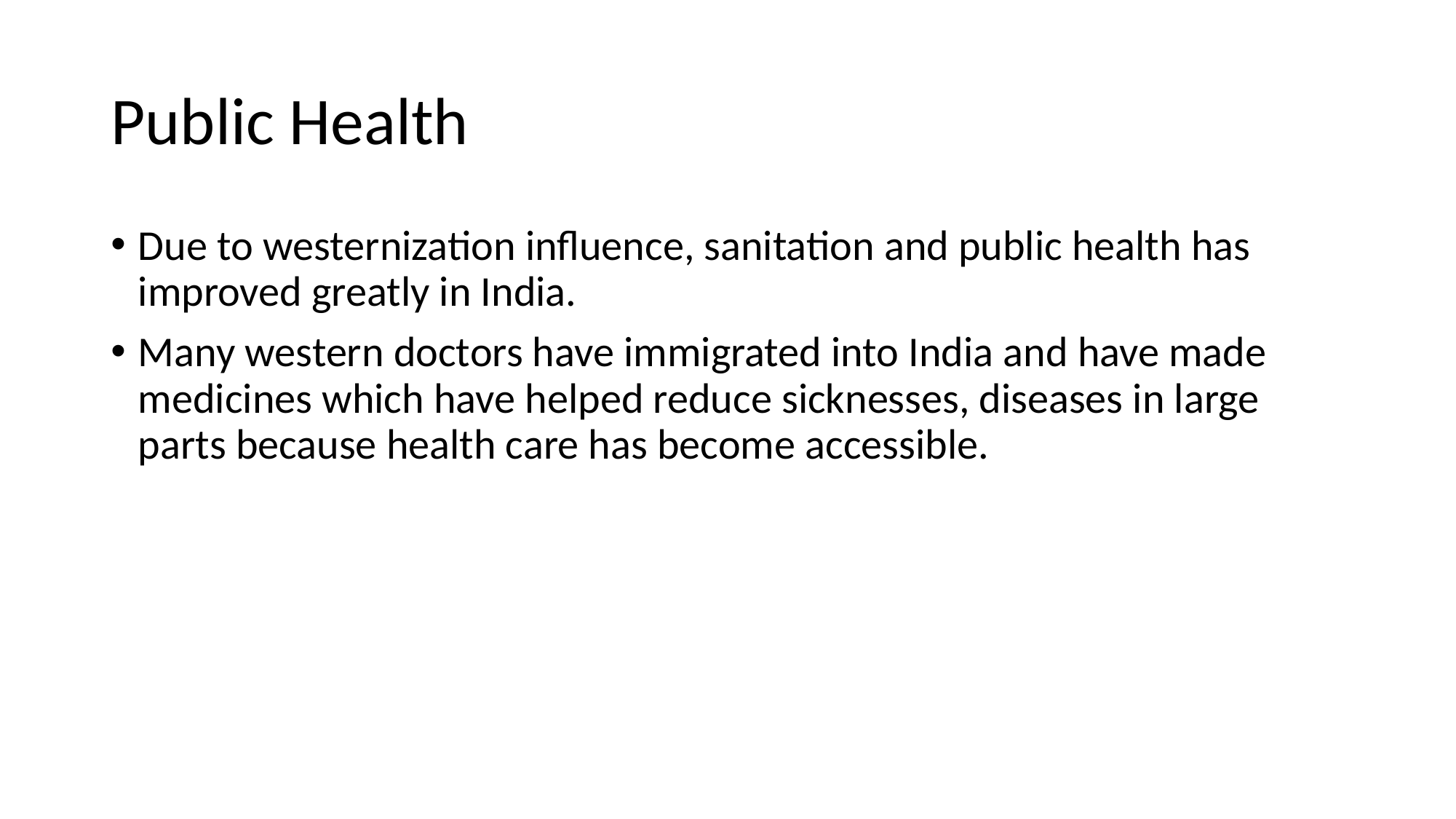

# Public Health
Due to westernization influence, sanitation and public health has improved greatly in India.
Many western doctors have immigrated into India and have made medicines which have helped reduce sicknesses, diseases in large parts because health care has become accessible.